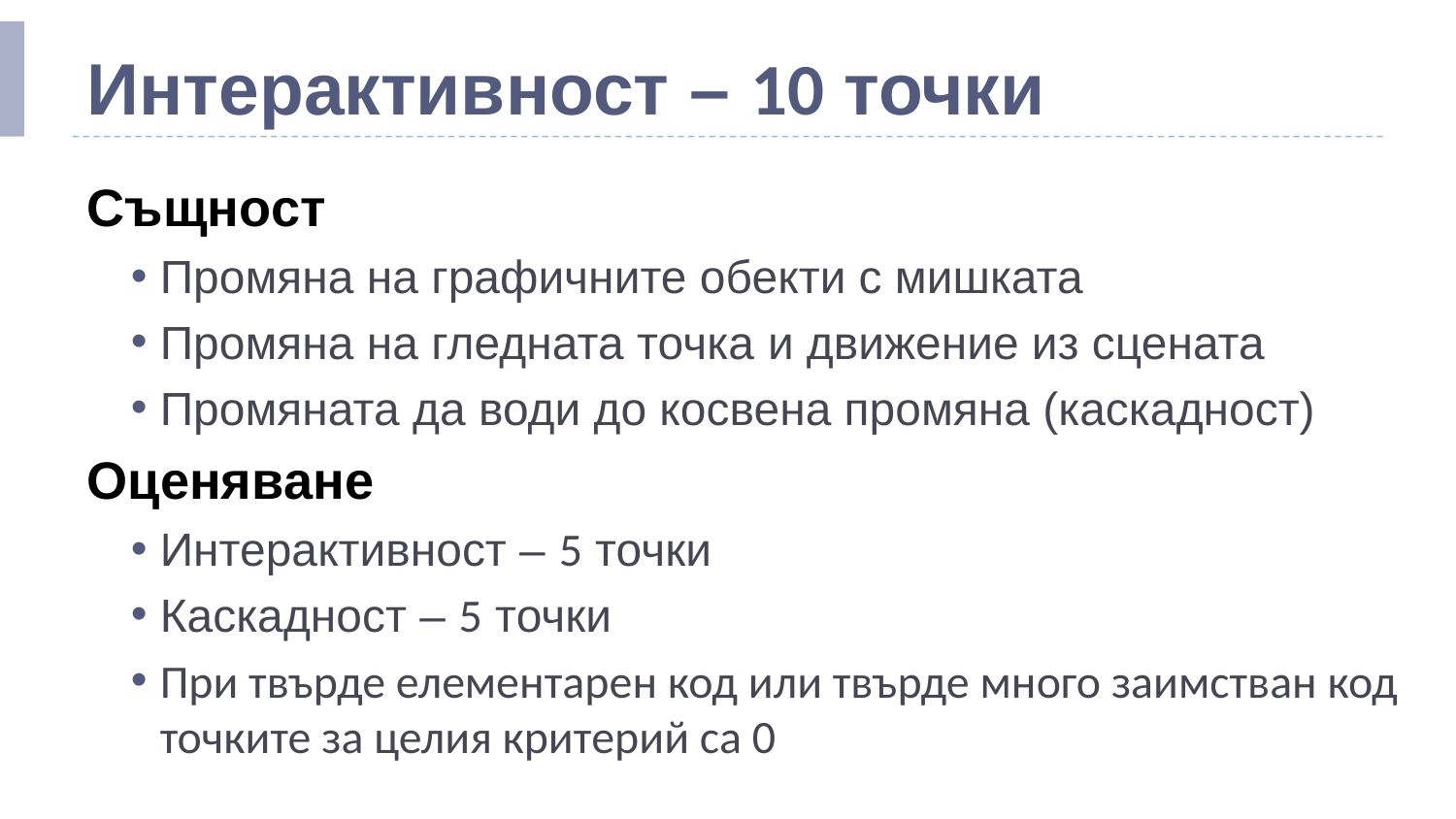

# Интерактивност – 10 точки
Същност
Промяна на графичните обекти с мишката
Промяна на гледната точка и движение из сцената
Промяната да води до косвена промяна (каскадност)
Оценяване
Интерактивност – 5 точки
Каскадност – 5 точки
При твърде елементарен код или твърде много заимстван код точките за целия критерий са 0